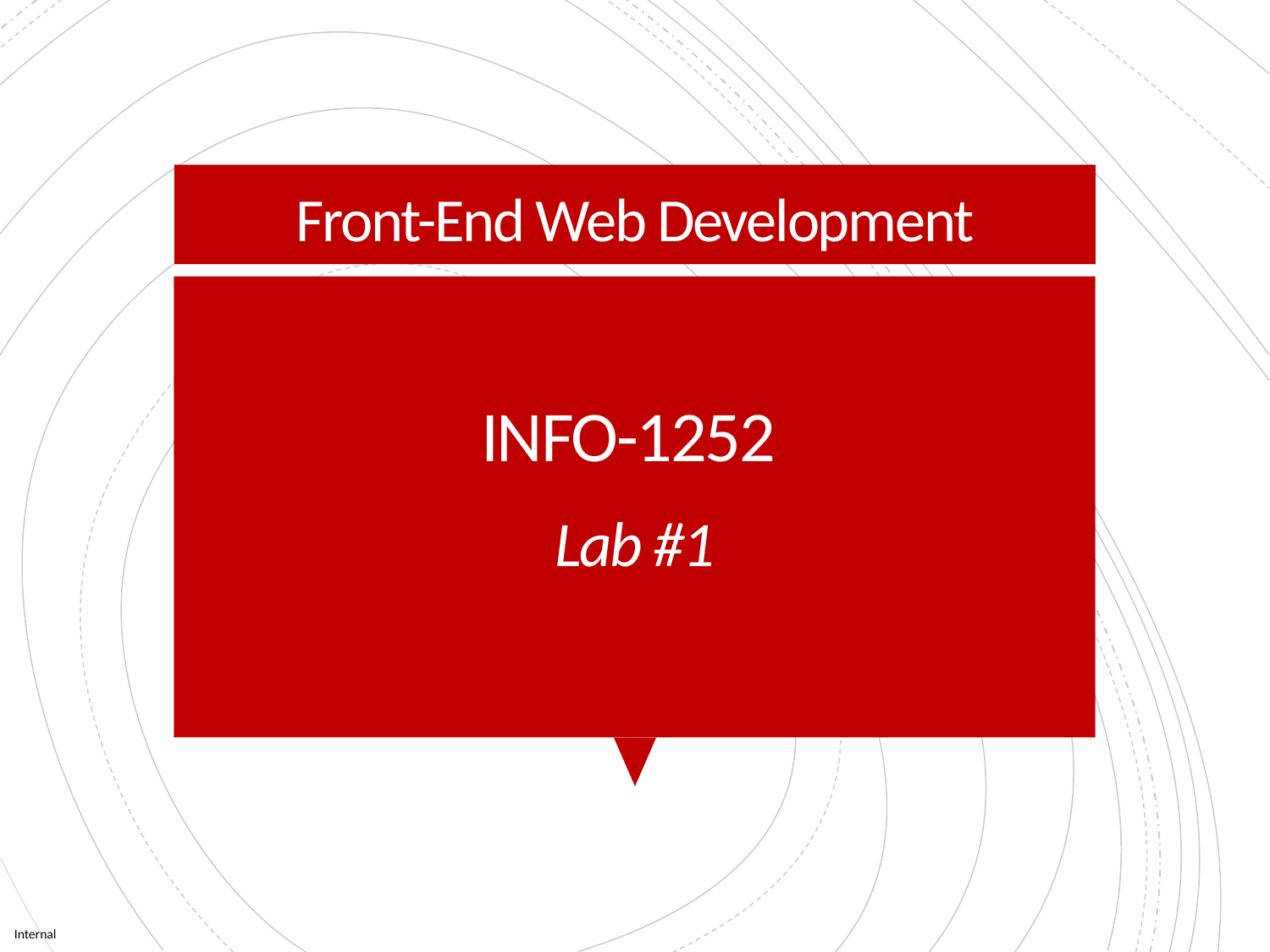

Front-End Web Development
# INFO-1252
Lab #1